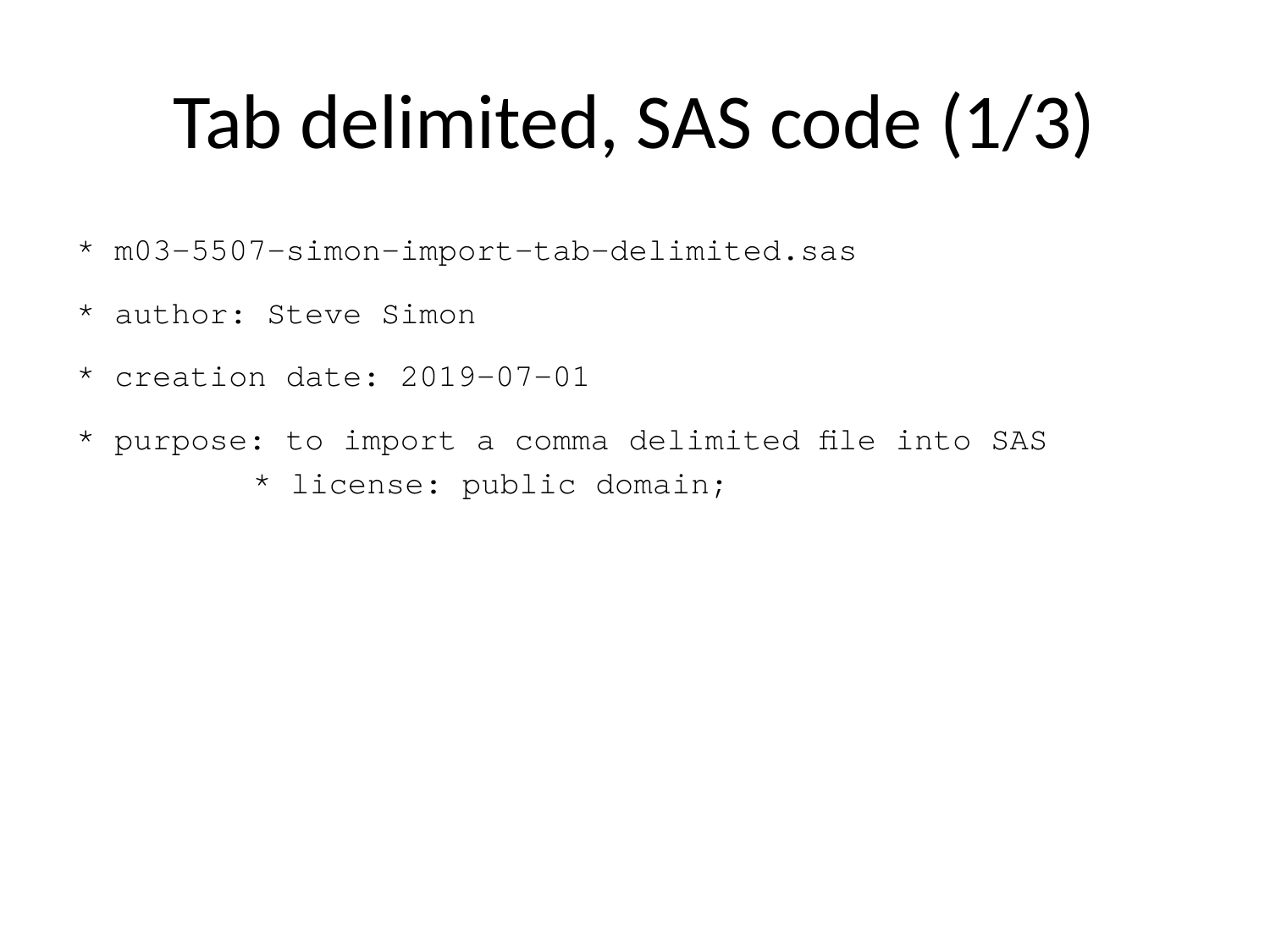

# Tab delimited, SAS code (1/3)
* m03-5507-simon-import-tab-delimited.sas
* author: Steve Simon
* creation date: 2019-07-01
* purpose: to import a comma delimited file into SAS
* license: public domain;